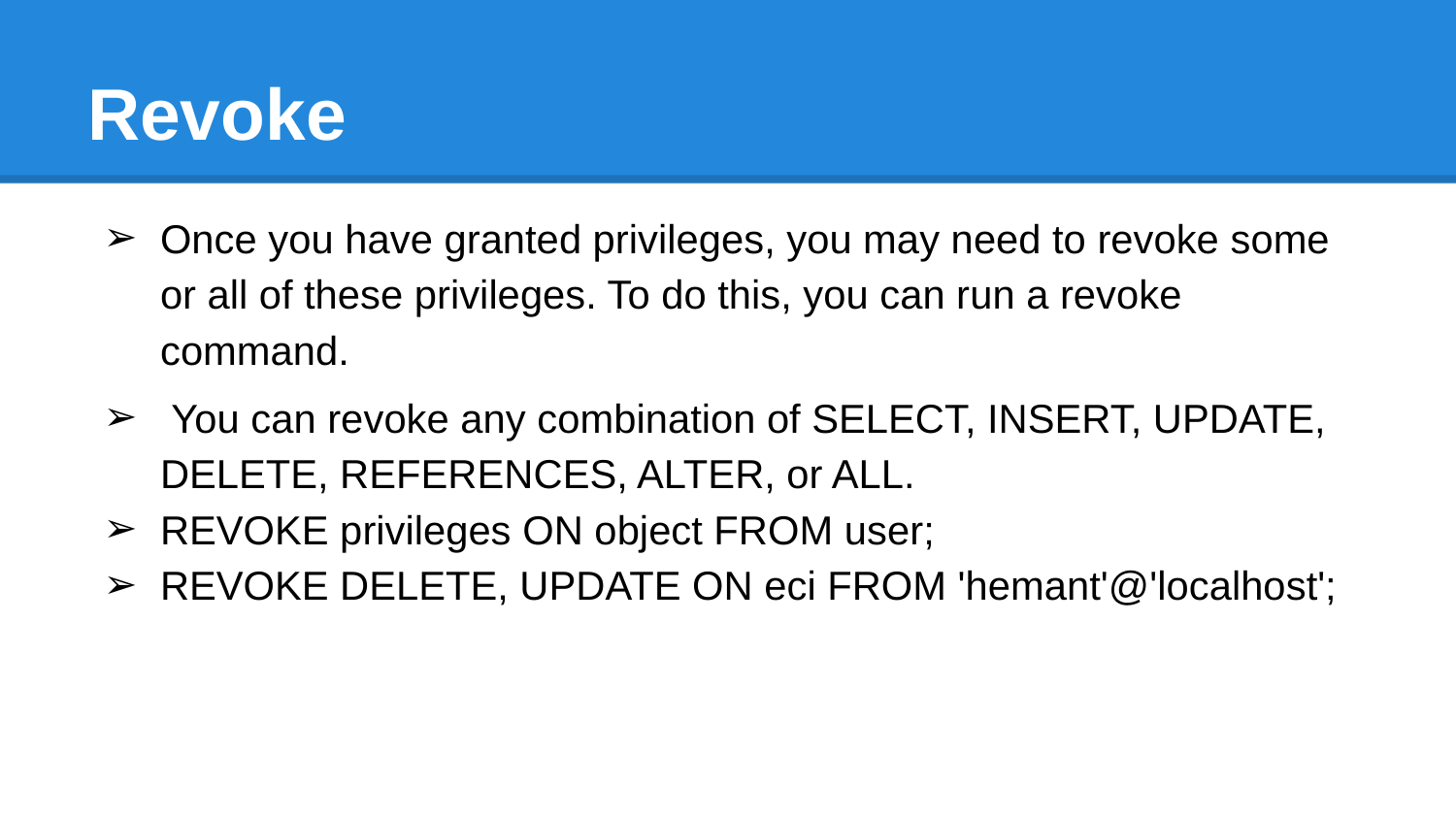

# Revoke
Once you have granted privileges, you may need to revoke some or all of these privileges. To do this, you can run a revoke command.
 You can revoke any combination of SELECT, INSERT, UPDATE, DELETE, REFERENCES, ALTER, or ALL.
REVOKE privileges ON object FROM user;
REVOKE DELETE, UPDATE ON eci FROM 'hemant'@'localhost';